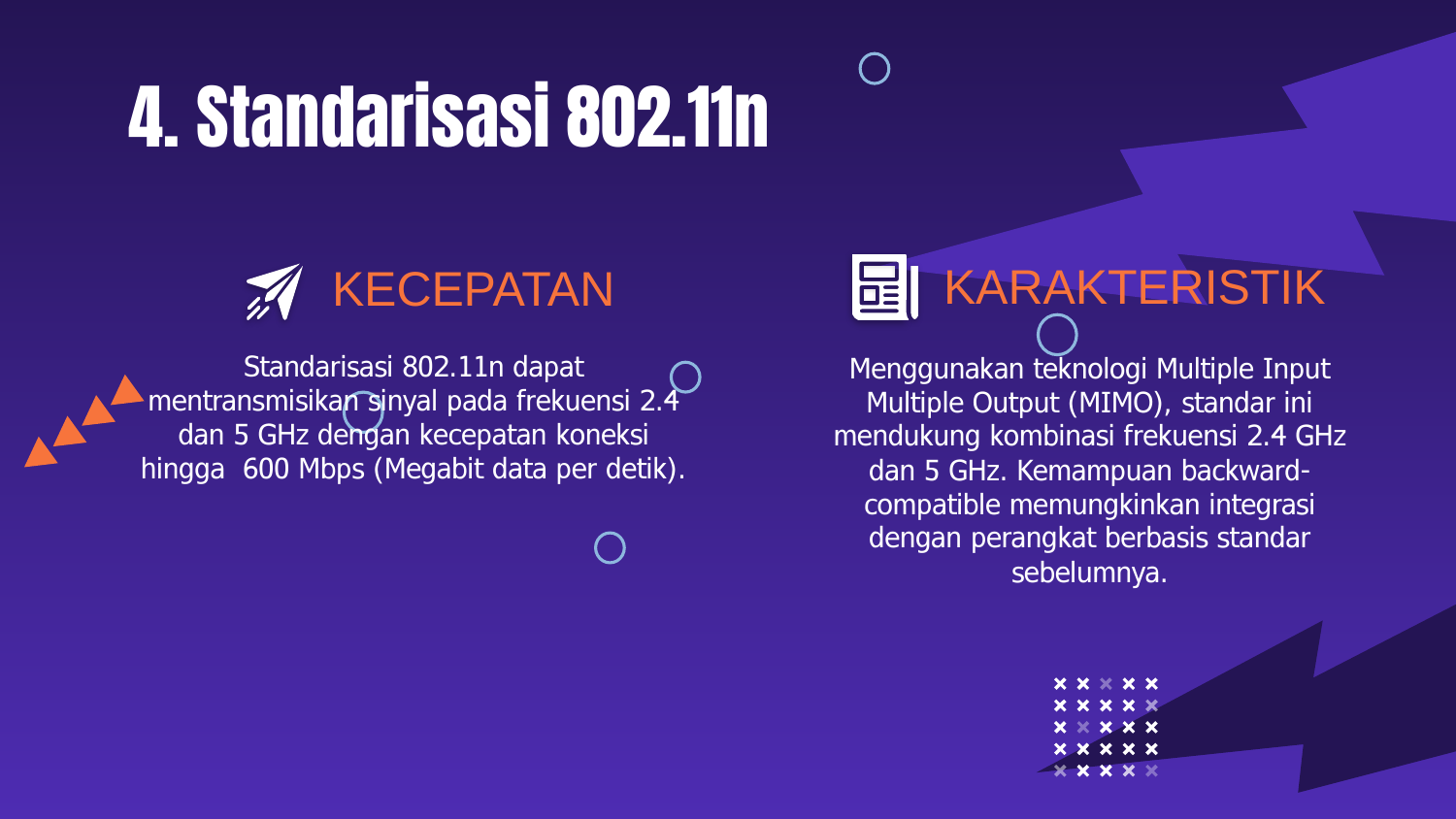

4. Standarisasi 802.11n

KARAKTERISTIK
# KECEPATAN

Standarisasi 802.11n dapat mentransmisikan sinyal pada frekuensi 2.4 dan 5 GHz dengan kecepatan koneksi hingga  600 Mbps (Megabit data per detik).
Menggunakan teknologi Multiple Input Multiple Output (MIMO), standar ini mendukung kombinasi frekuensi 2.4 GHz dan 5 GHz. Kemampuan backward-compatible memungkinkan integrasi dengan perangkat berbasis standar sebelumnya.